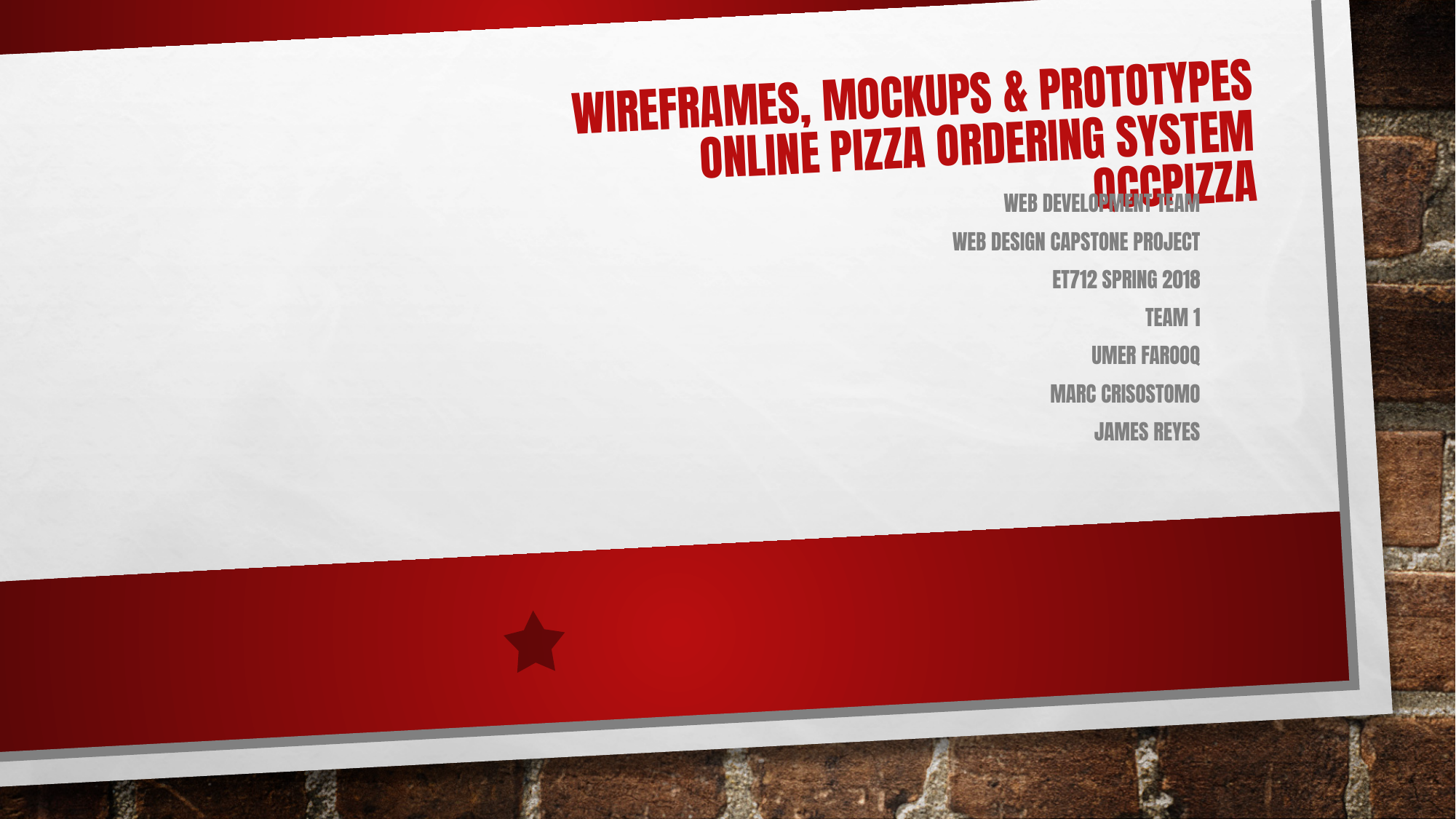

# Wireframes, Mockups & Prototypes Online Pizza Ordering System QCCPIZZA
WEB DEVELOPMENT TEAM
Web Design Capstone Project
ET712 SPRING 2018
TEAM 1
Umer Farooq
Marc Crisostomo
James Reyes